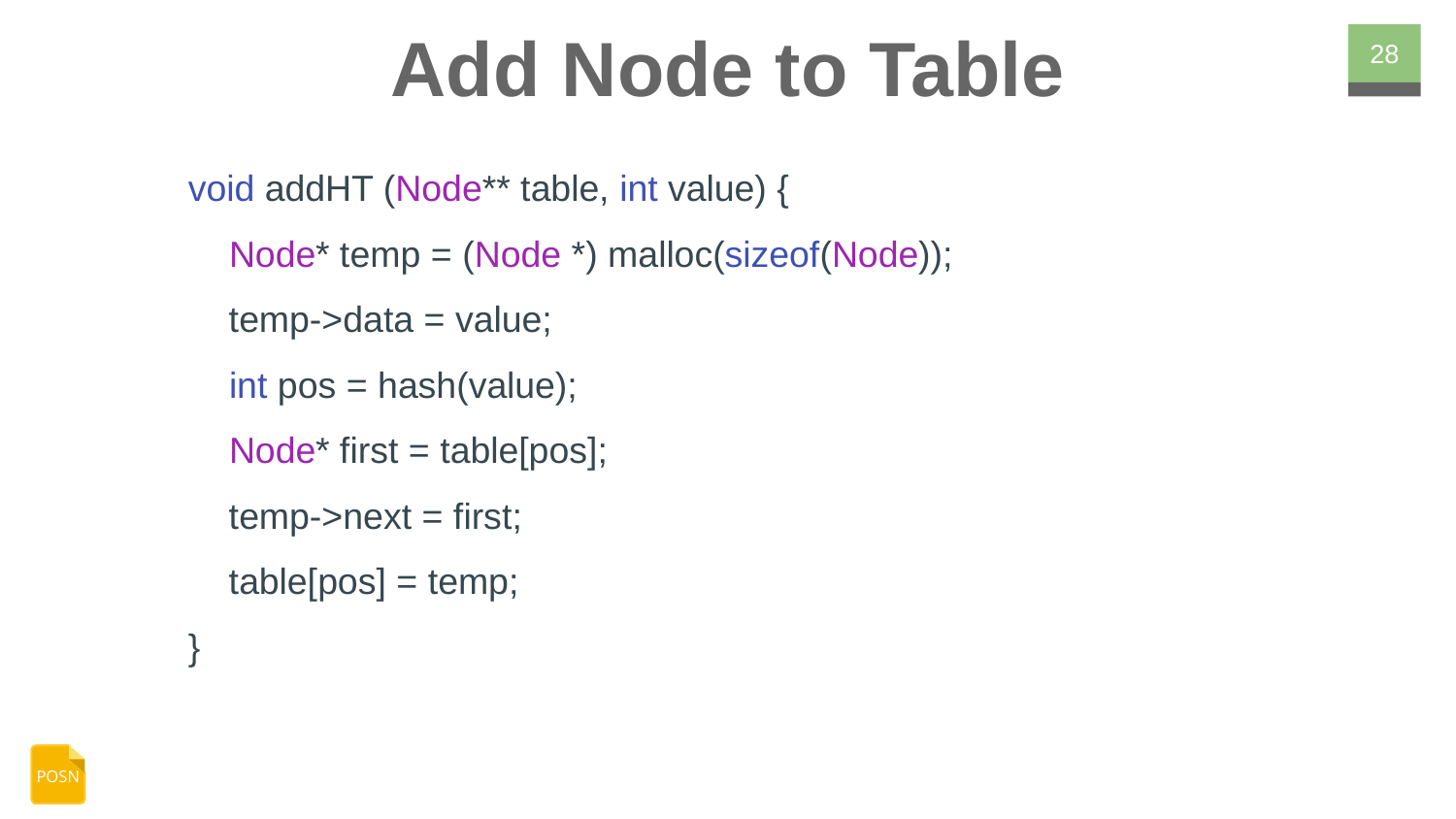

# Add Node to Table
28
void addHT (Node** table, int value) {
    Node* temp = (Node *) malloc(sizeof(Node));
    temp->data = value;
    int pos = hash(value);
    Node* first = table[pos];
    temp->next = first;
    table[pos] = temp;
}